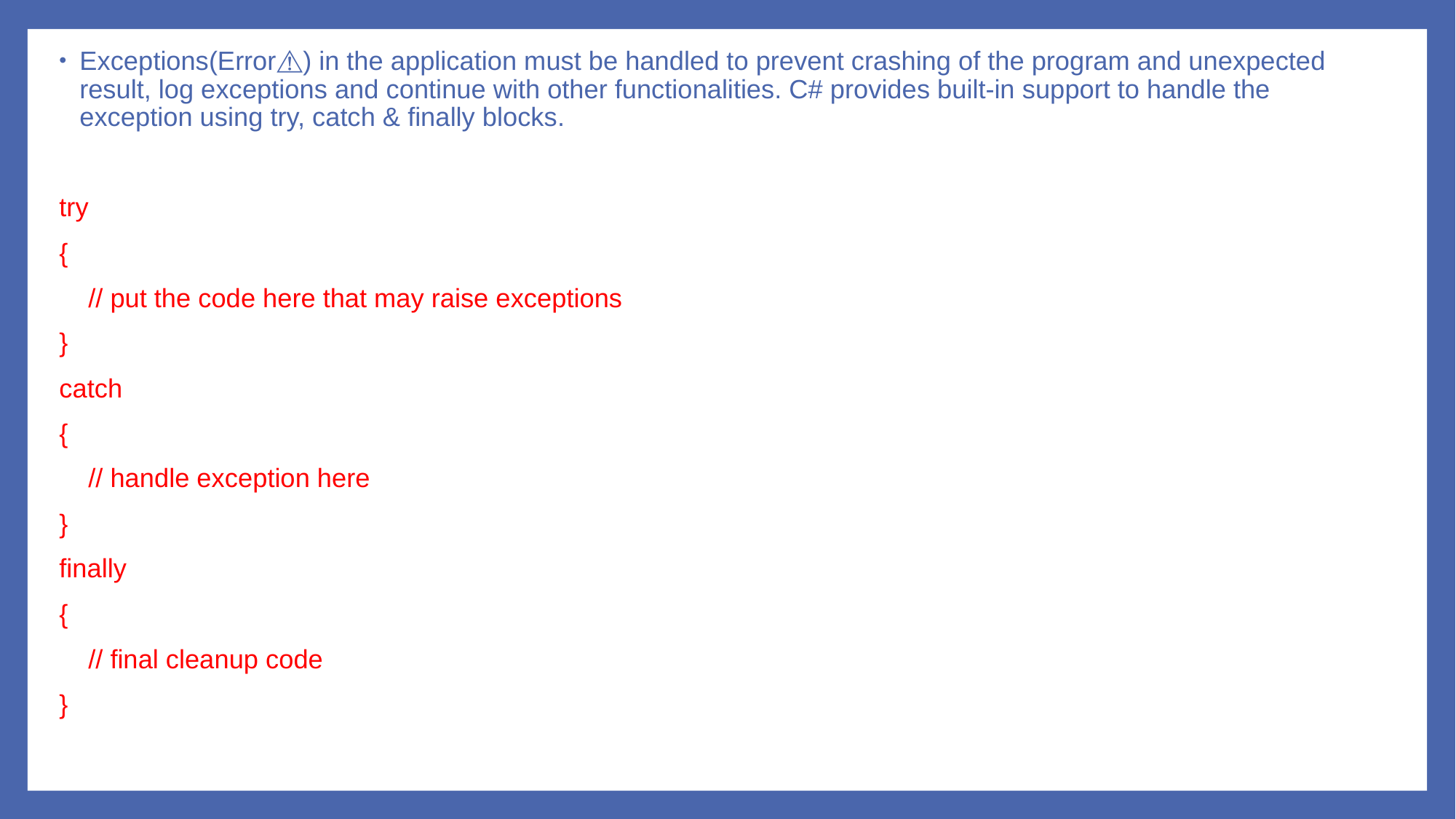

Exceptions(Error⚠️) in the application must be handled to prevent crashing of the program and unexpected result, log exceptions and continue with other functionalities. C# provides built-in support to handle the exception using try, catch & finally blocks.

try
{
    // put the code here that may raise exceptions
}
catch
{
    // handle exception here
}
finally
{
    // final cleanup code
}